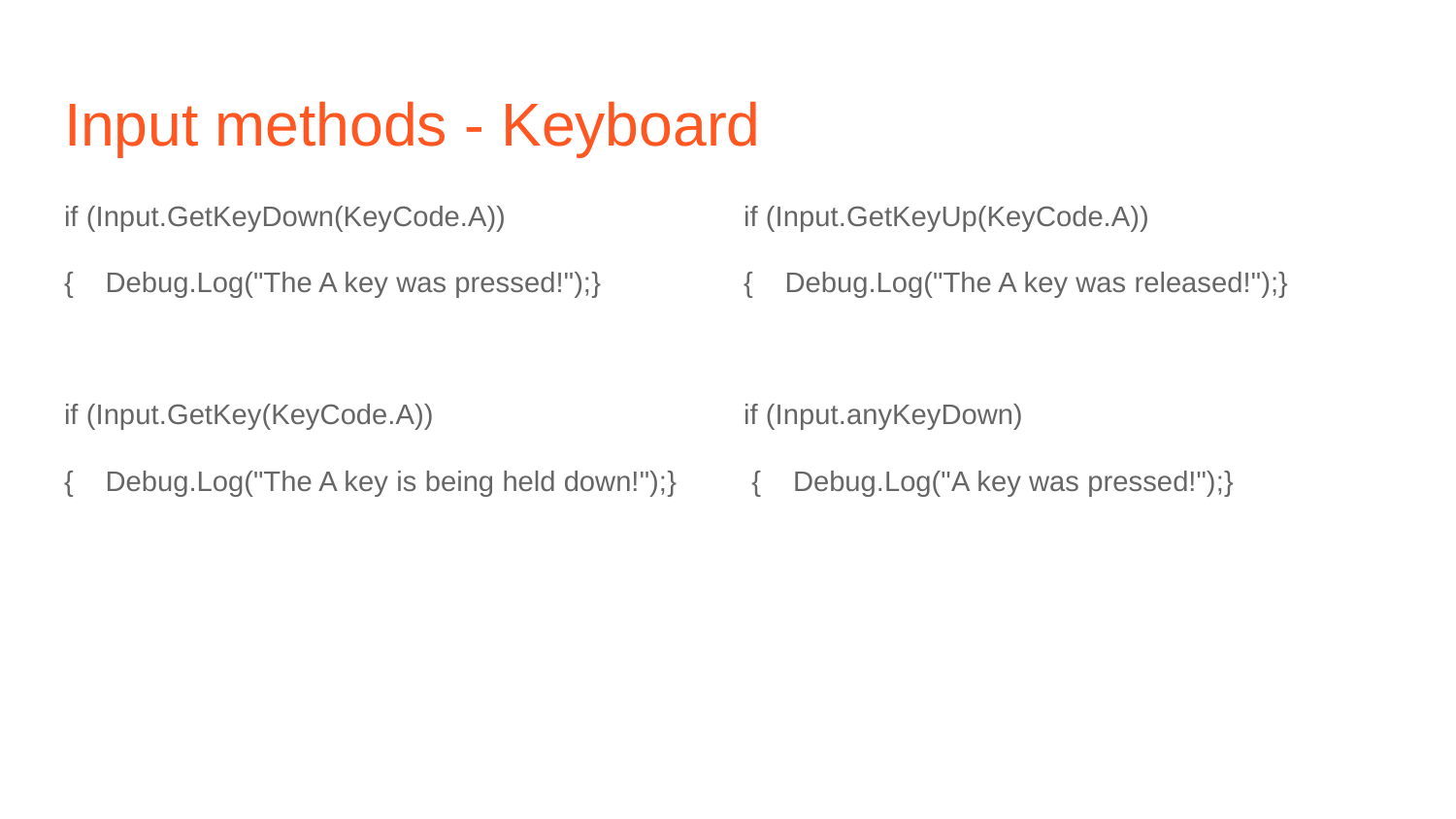

# Input methods - Keyboard
if (Input.GetKeyDown(KeyCode.A))
{    Debug.Log("The A key was pressed!");}

if (Input.GetKey(KeyCode.A))
{    Debug.Log("The A key is being held down!");}

if (Input.GetKeyUp(KeyCode.A))
{    Debug.Log("The A key was released!");}

if (Input.anyKeyDown)
 {    Debug.Log("A key was pressed!");}